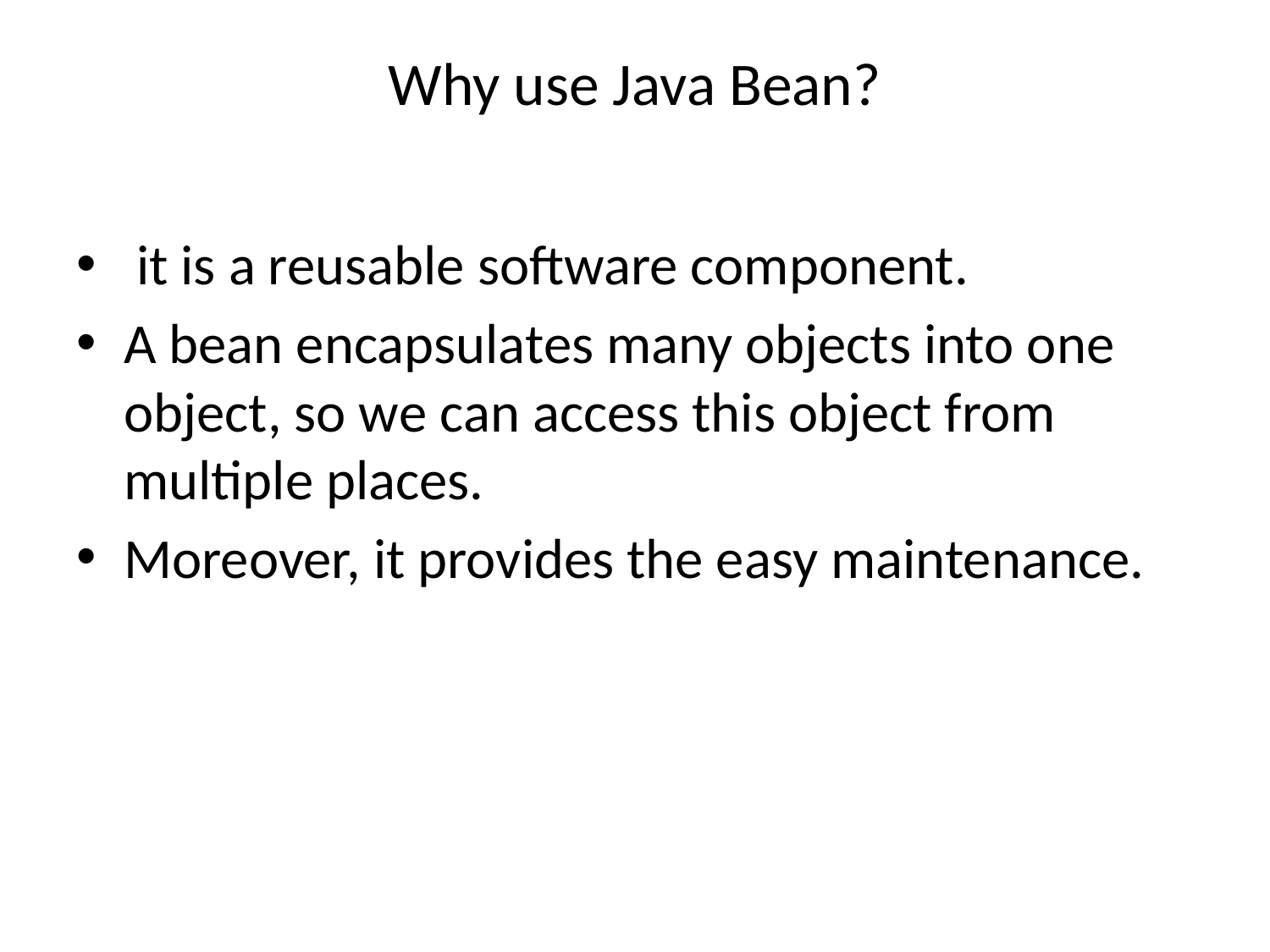

# Why use Java Bean?
 it is a reusable software component.
A bean encapsulates many objects into one object, so we can access this object from multiple places.
Moreover, it provides the easy maintenance.